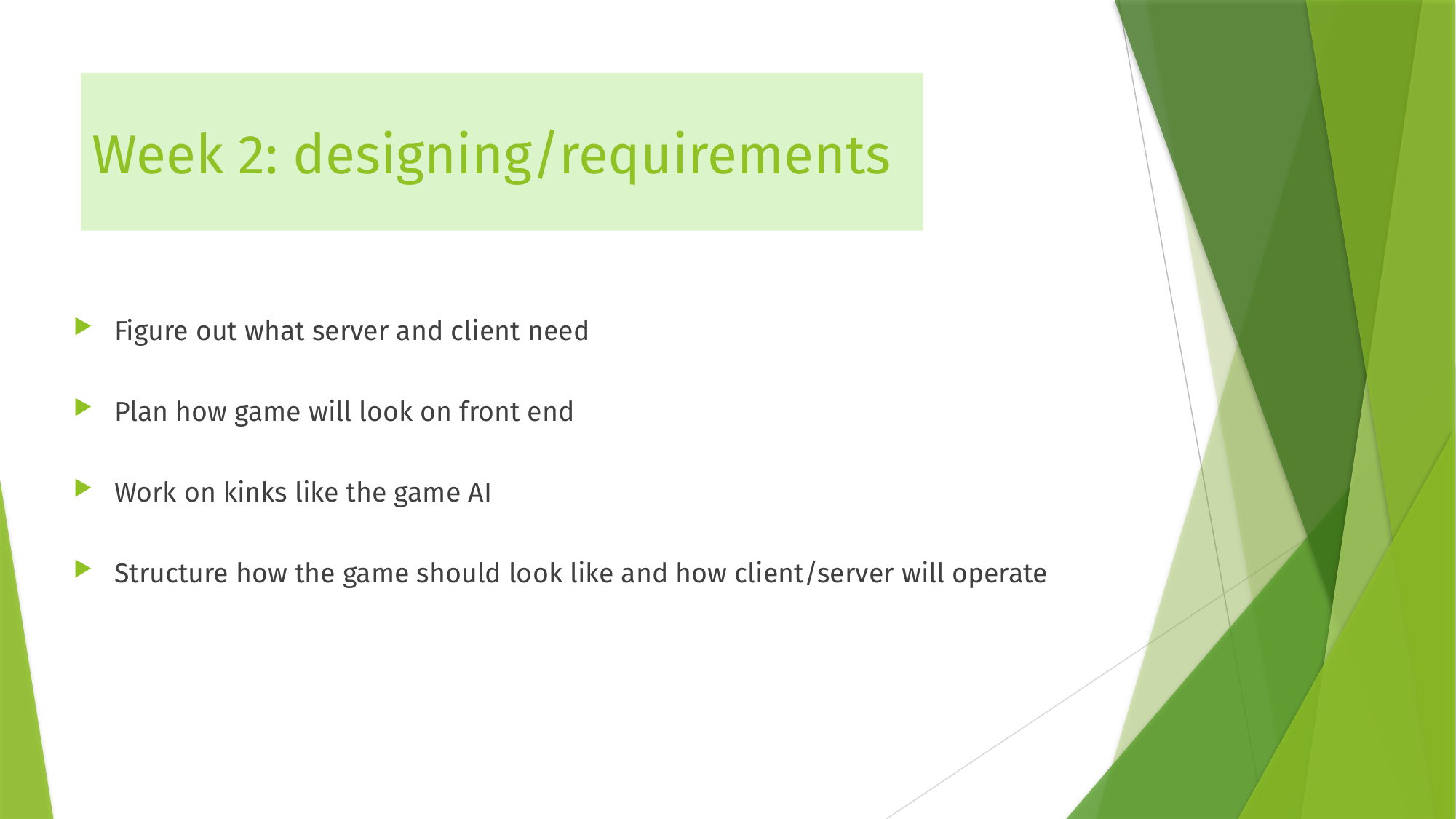

# Week 2: designing/requirements
Figure out what server and client need
Plan how game will look on front end
Work on kinks like the game AI
Structure how the game should look like and how client/server will operate